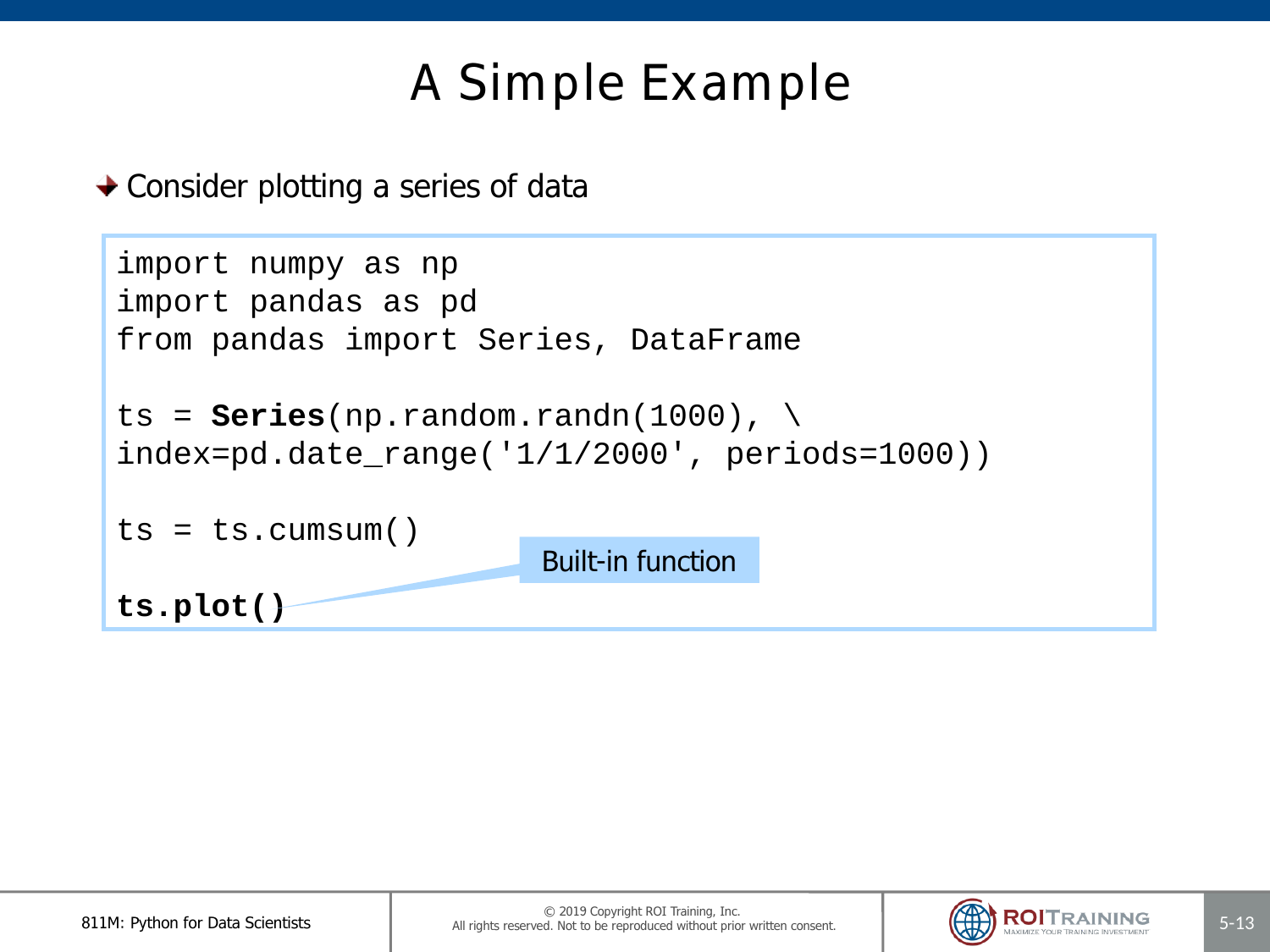

# A Simple Example
Consider plotting a series of data
import numpy as np
import pandas as pd
from pandas import Series, DataFrame

ts = Series(np.random.randn(1000), \ 			index=pd.date_range('1/1/2000', periods=1000))

ts = ts.cumsum()

ts.plot()
Built-in function